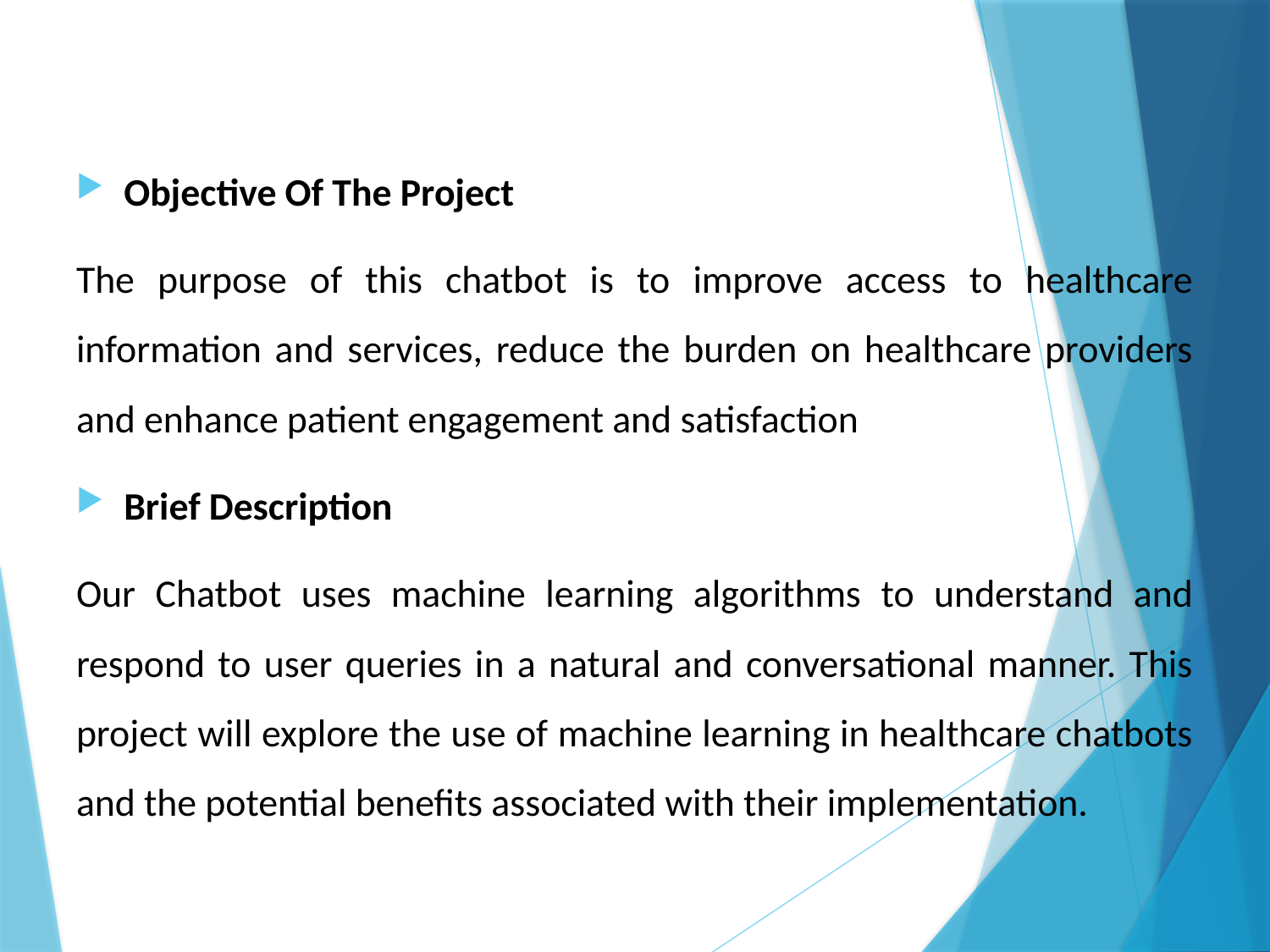

#
Objective Of The Project
The purpose of this chatbot is to improve access to healthcare information and services, reduce the burden on healthcare providers and enhance patient engagement and satisfaction
Brief Description
Our Chatbot uses machine learning algorithms to understand and respond to user queries in a natural and conversational manner. This project will explore the use of machine learning in healthcare chatbots and the potential benefits associated with their implementation.